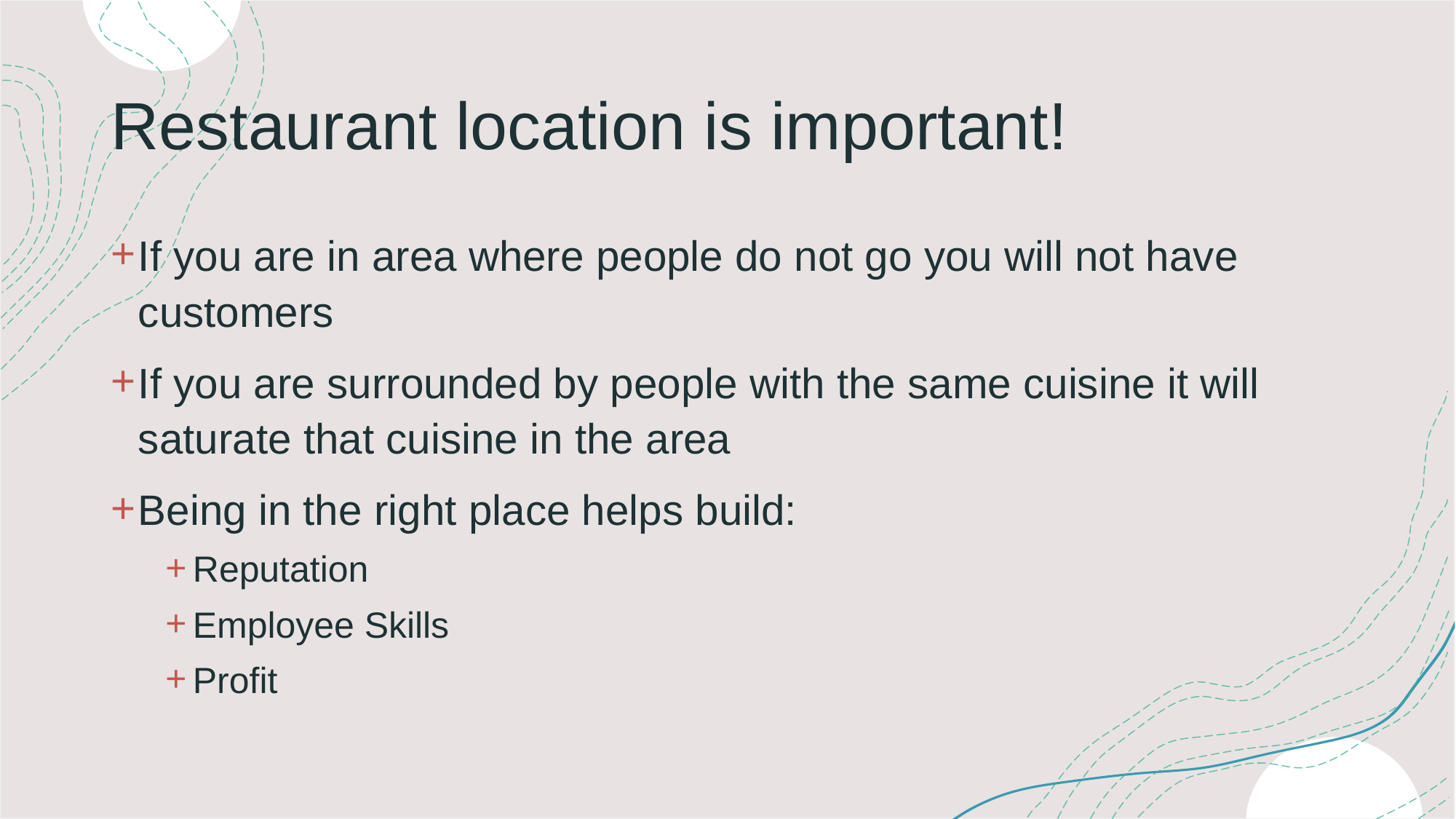

# Restaurant location is important!
If you are in area where people do not go you will not have customers
If you are surrounded by people with the same cuisine it will saturate that cuisine in the area
Being in the right place helps build:
Reputation
Employee Skills
Profit